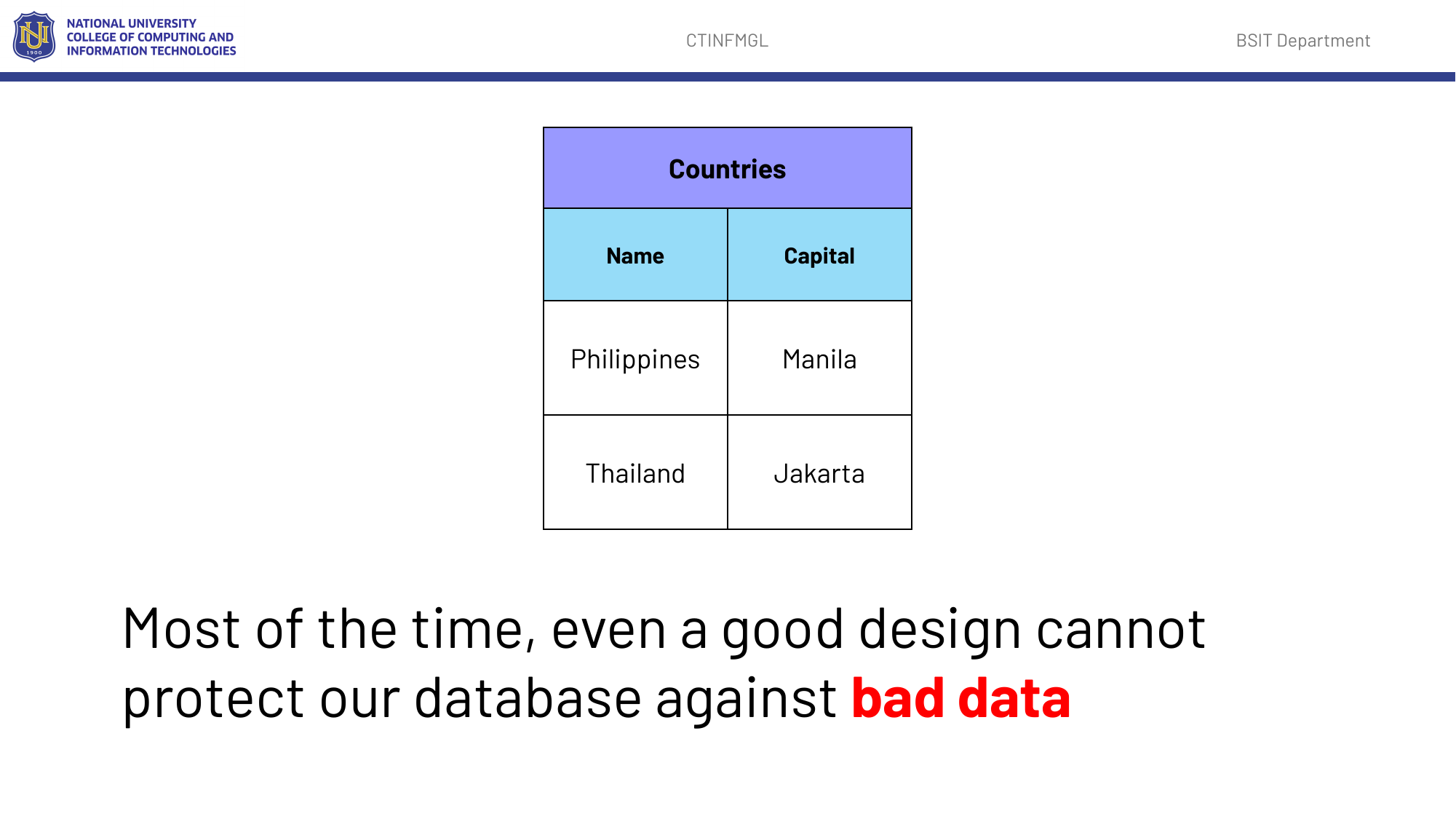

| Countries |  |
| --- | --- |
| Name | Capital |
| Philippines | Manila |
| Thailand | Jakarta |
Most of the time, even a good design cannot protect our database against bad data